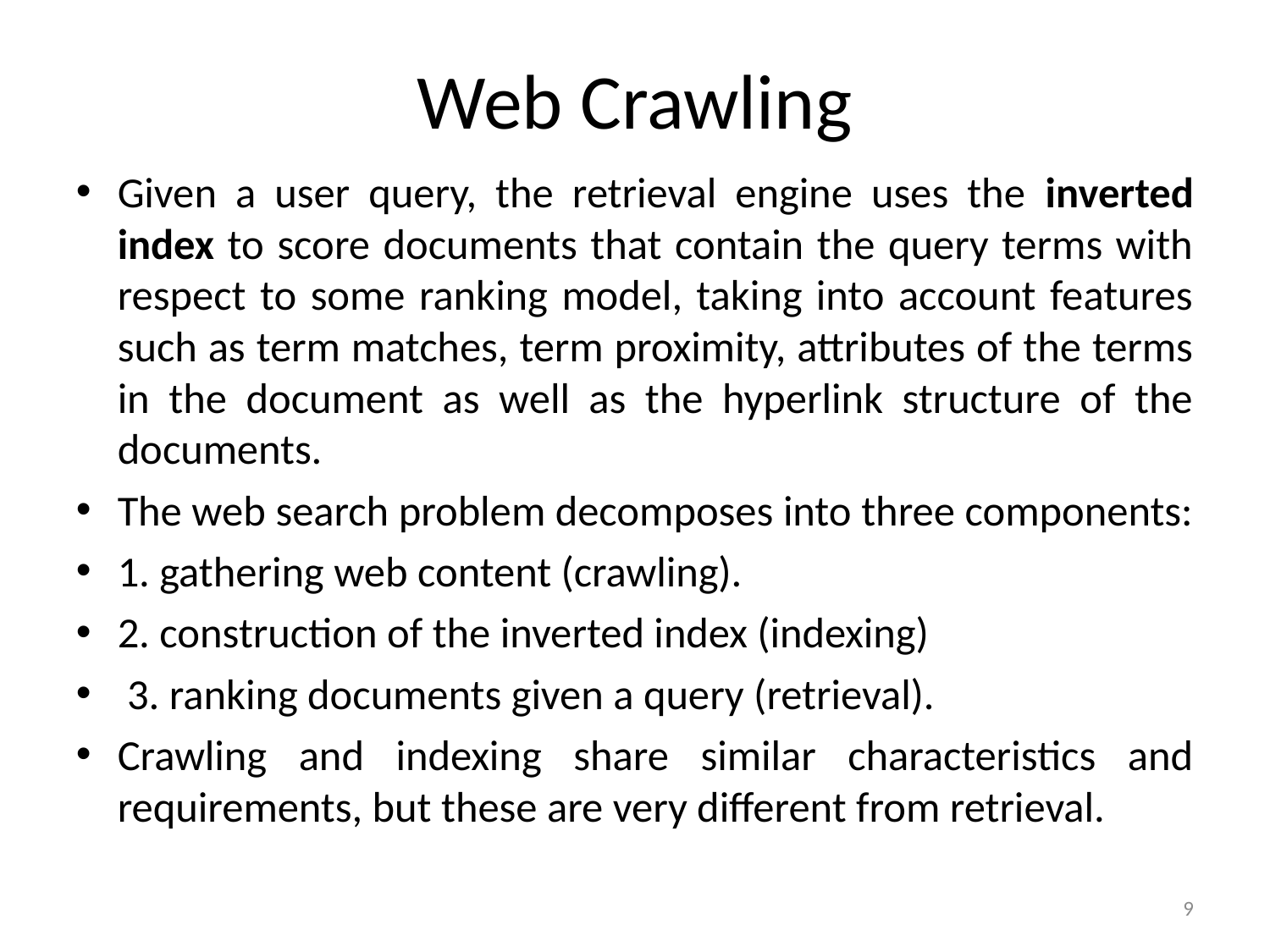

Web Crawling
Given a user query, the retrieval engine uses the inverted index to score documents that contain the query terms with respect to some ranking model, taking into account features such as term matches, term proximity, attributes of the terms in the document as well as the hyperlink structure of the documents.
The web search problem decomposes into three components:
1. gathering web content (crawling).
2. construction of the inverted index (indexing)
 3. ranking documents given a query (retrieval).
Crawling and indexing share similar characteristics and requirements, but these are very different from retrieval.

9